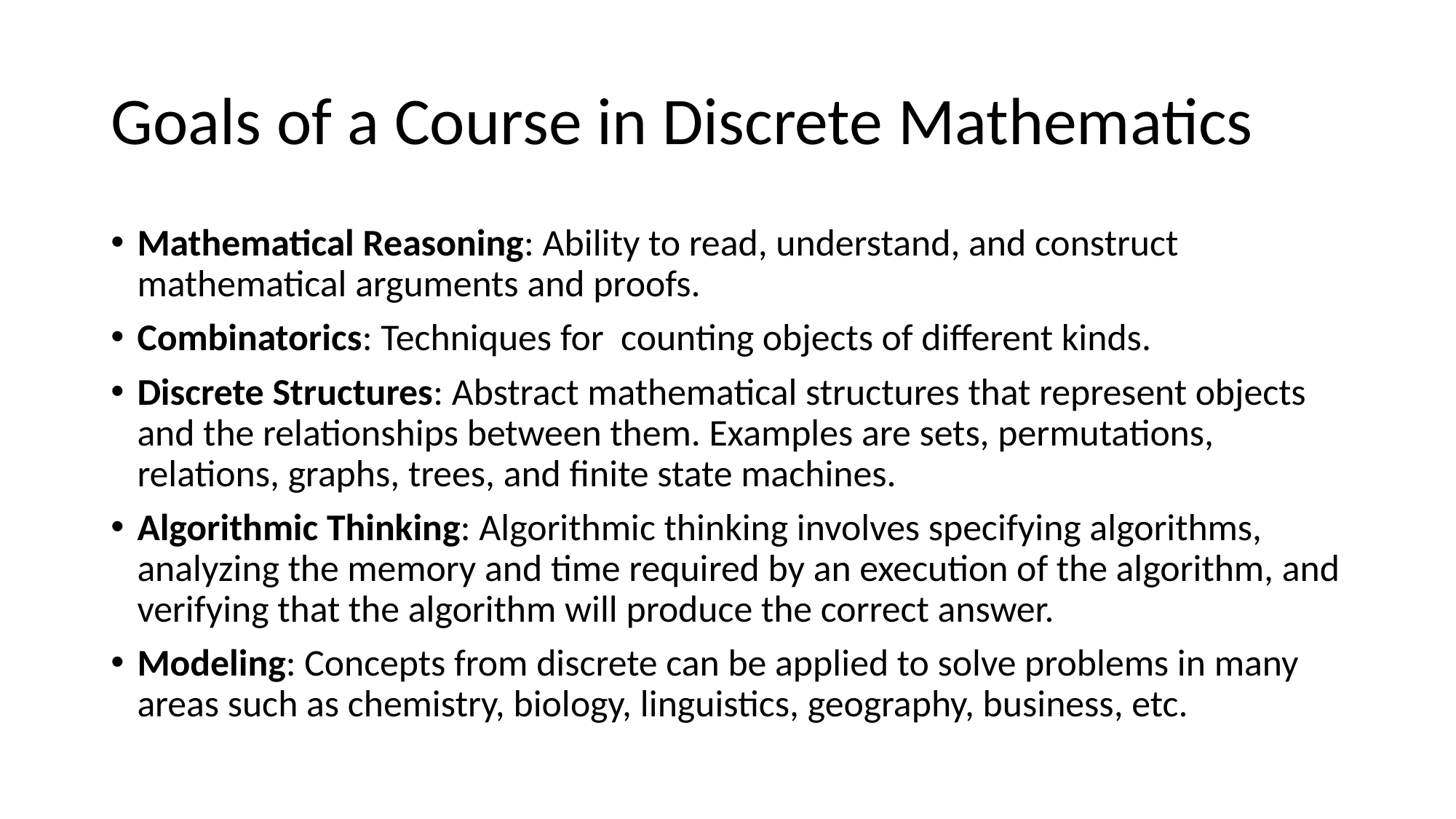

# Goals of a Course in Discrete Mathematics
Mathematical Reasoning: Ability to read, understand, and construct mathematical arguments and proofs.
Combinatorics: Techniques for  counting objects of different kinds.
Discrete Structures: Abstract mathematical structures that represent objects and the relationships between them. Examples are sets, permutations, relations, graphs, trees, and finite state machines.
Algorithmic Thinking: Algorithmic thinking involves specifying algorithms, analyzing the memory and time required by an execution of the algorithm, and verifying that the algorithm will produce the correct answer.
Modeling: Concepts from discrete can be applied to solve problems in many areas such as chemistry, biology, linguistics, geography, business, etc.